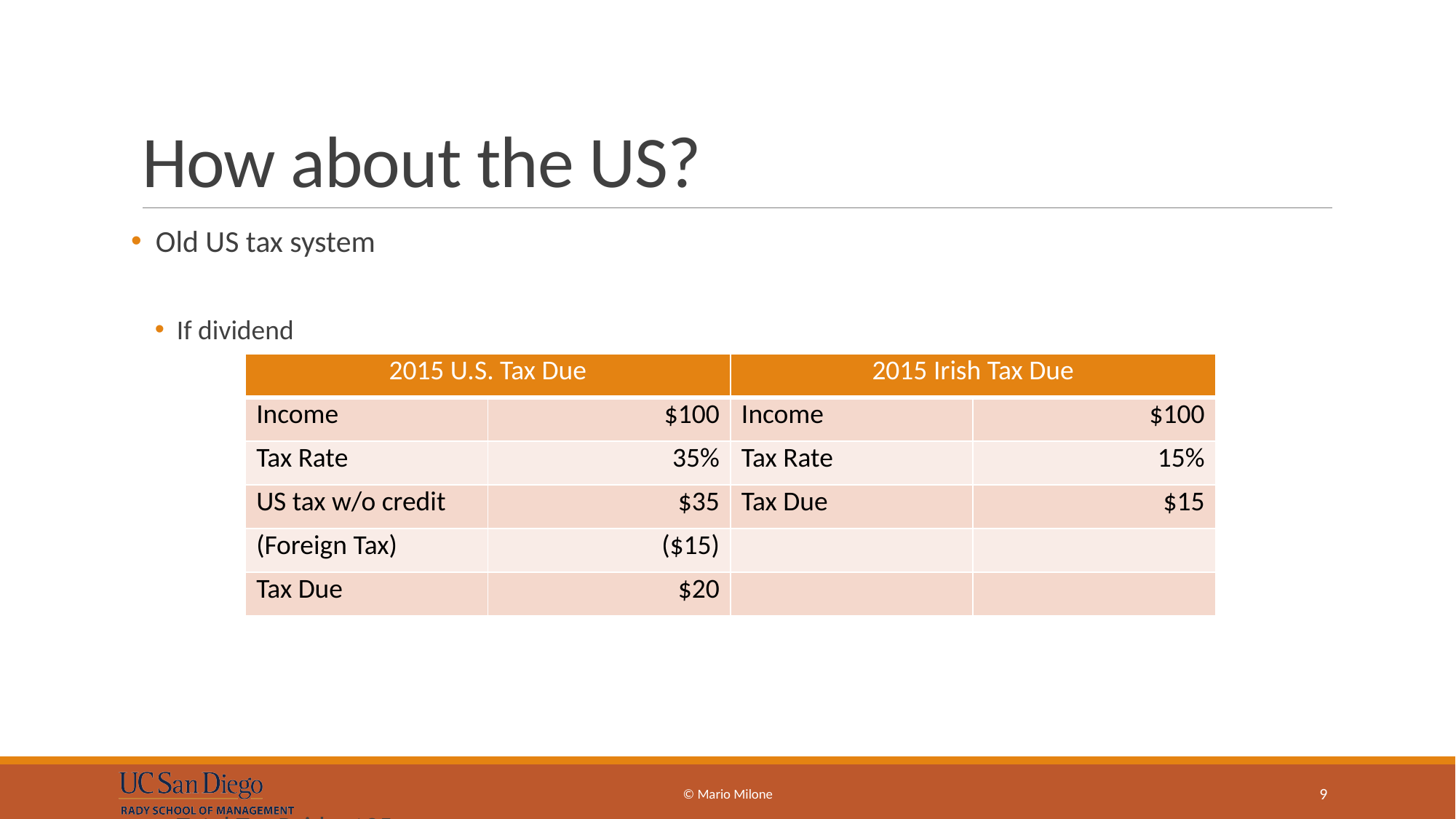

# How about the US?
  Old US tax system

If dividend

Total Tax Paid = $35
| 2015 U.S. Tax Due |  | 2015 Irish Tax Due |  |
| --- | --- | --- | --- |
| Income | $100 | Income | $100 |
| Tax Rate | 35% | Tax Rate | 15% |
| US tax w/o credit | $35 | Tax Due | $15 |
| (Foreign Tax) | ($15) |  |  |
| Tax Due | $20 |  |  |
© Mario Milone
9